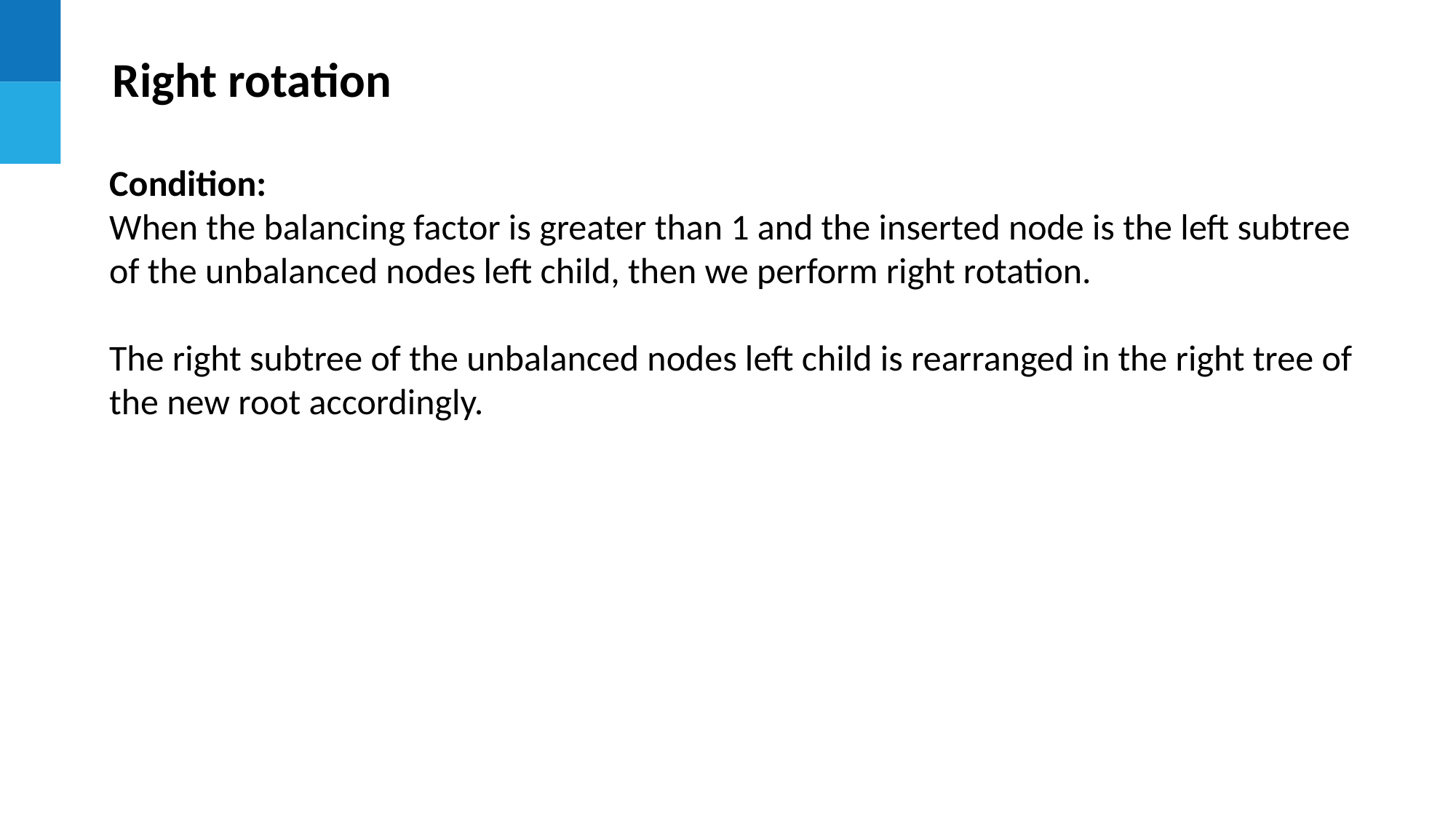

Right rotation
Condition:
When the balancing factor is greater than 1 and the inserted node is the left subtree of the unbalanced nodes left child, then we perform right rotation.

The right subtree of the unbalanced nodes left child is rearranged in the right tree of the new root accordingly.